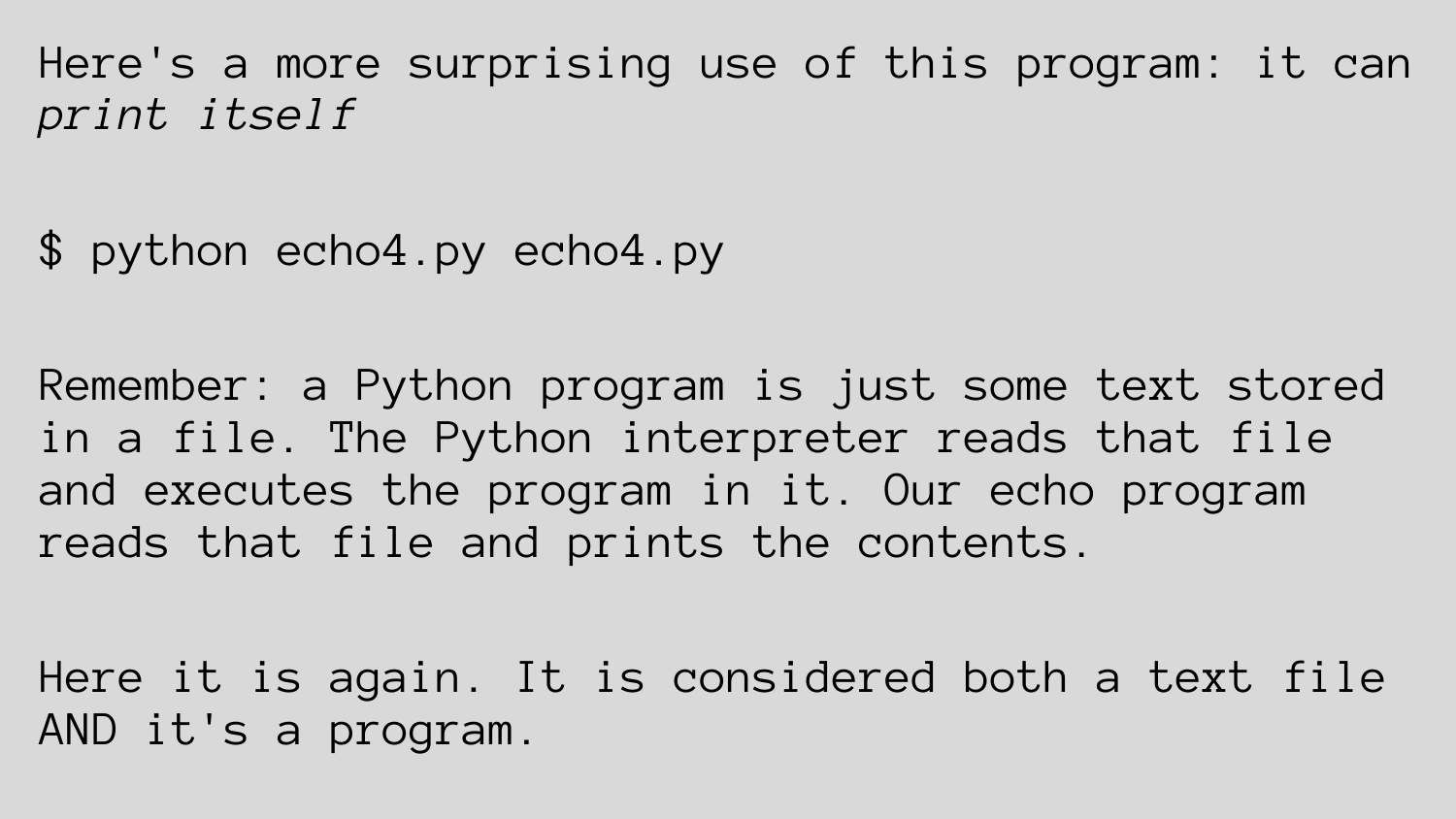

Here's a more surprising use of this program: it can print itself

$ python echo4.py echo4.py

Remember: a Python program is just some text stored in a file. The Python interpreter reads that file and executes the program in it. Our echo program reads that file and prints the contents.

Here it is again. It is considered both a text file AND it's a program.